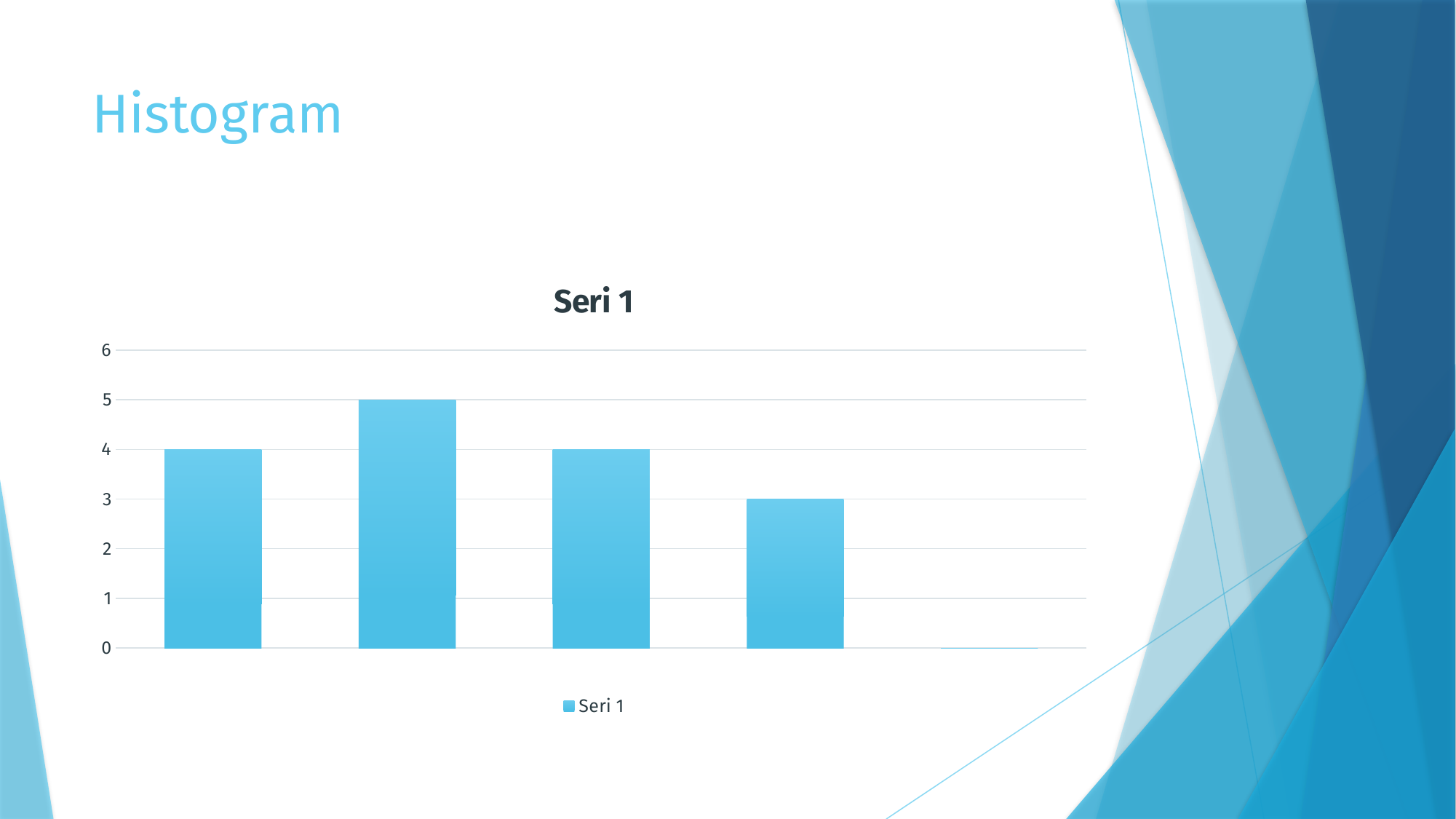

# Histogram

### Chart:

| Category | Seri 1 |
|---|---|
|   | 4.0 |
|   | 5.0 |
|   | 4.0 |
|   | 3.0 |
|   | 0.0 |